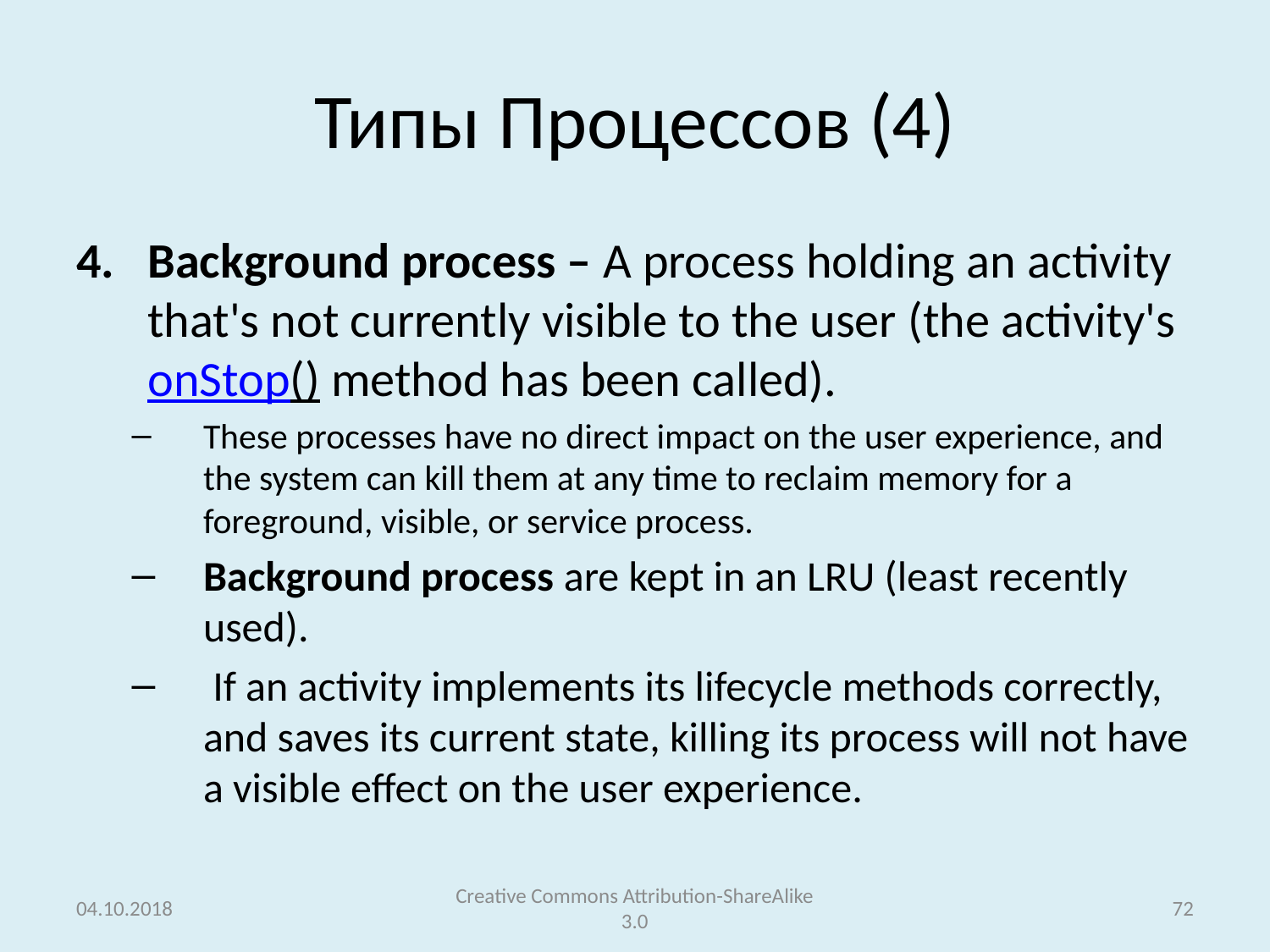

# Типы Процессов (4)
Background process – A process holding an activity that's not currently visible to the user (the activity's onStop() method has been called).
These processes have no direct impact on the user experience, and the system can kill them at any time to reclaim memory for a foreground, visible, or service process.
Background process are kept in an LRU (least recently used).
 If an activity implements its lifecycle methods correctly, and saves its current state, killing its process will not have a visible effect on the user experience.
04.10.2018
Creative Commons Attribution-ShareAlike 3.0
72